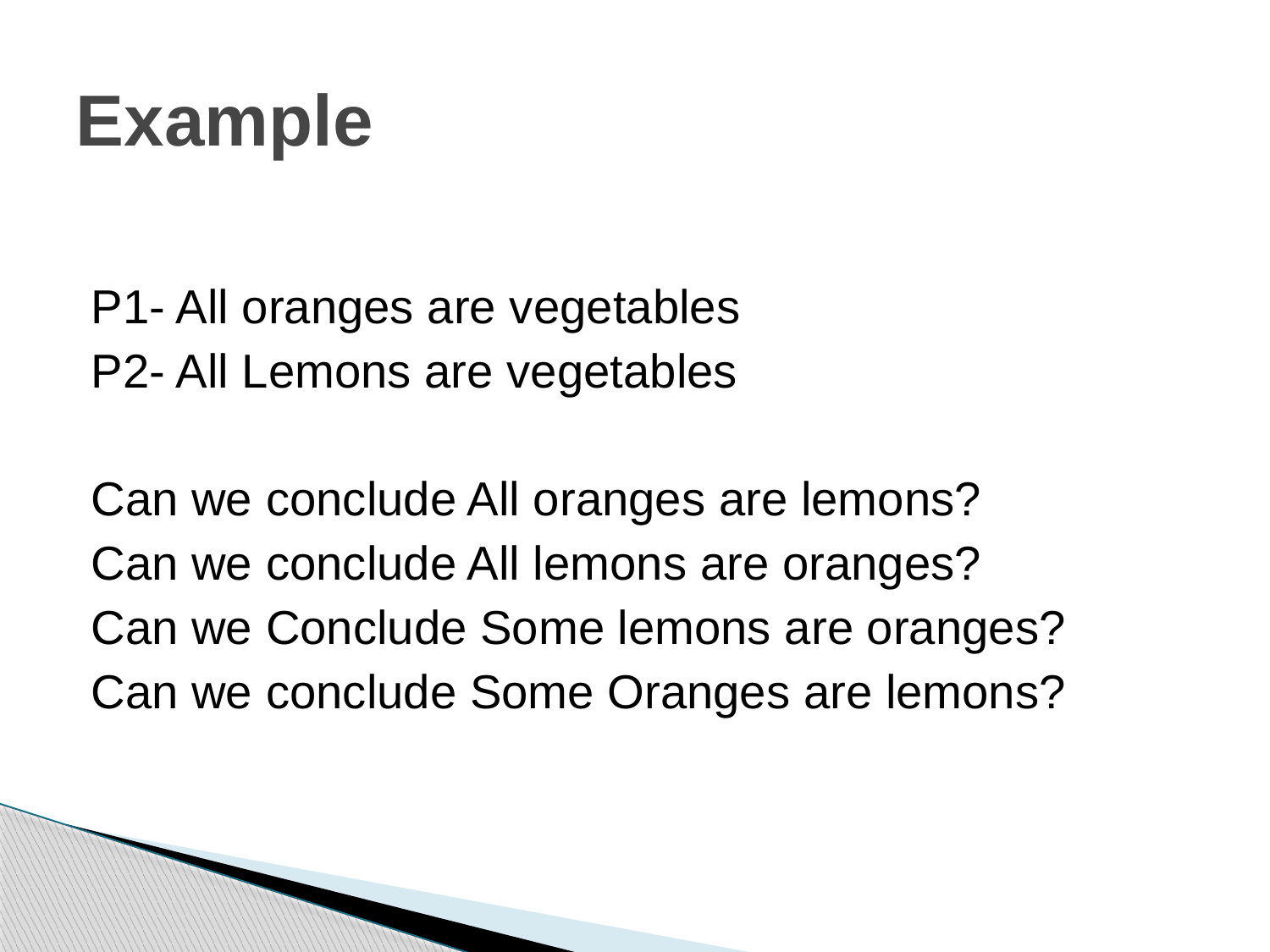

# Example

P1- All oranges are vegetables
P2- All Lemons are vegetables

Can we conclude All oranges are lemons?
Can we conclude All lemons are oranges?
Can we Conclude Some lemons are oranges?
Can we conclude Some Oranges are lemons?